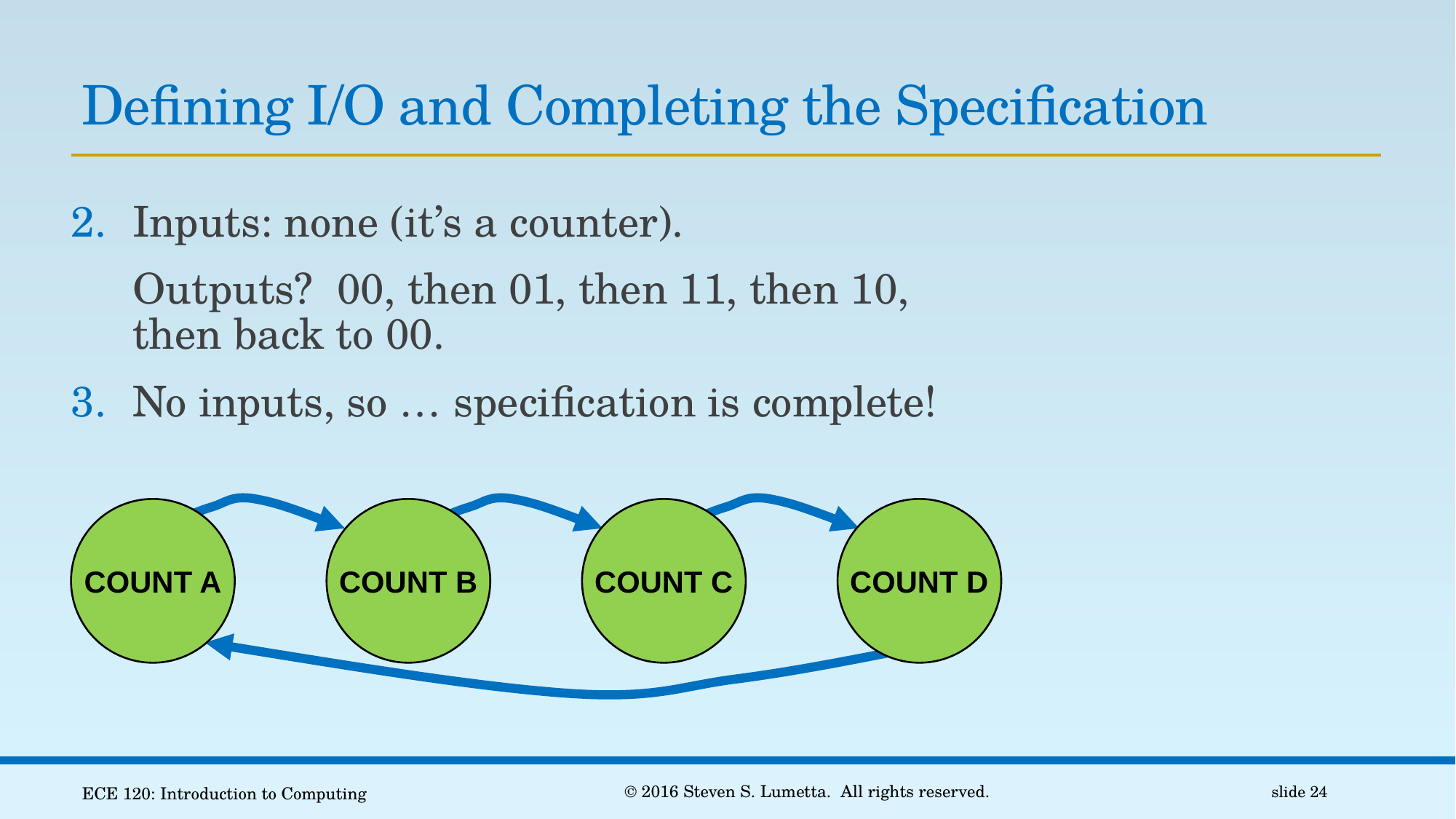

# Defining I/O and Completing the Specification
Inputs: none (it’s a counter).
Outputs?  00, then 01, then 11, then 10, then back to 00.
No inputs, so … specification is complete!

COUNT B

COUNT C

COUNT D
COUNT A

ECE 120: Introduction to Computing
© 2016 Steven S. Lumetta.  All rights reserved.
slide 24